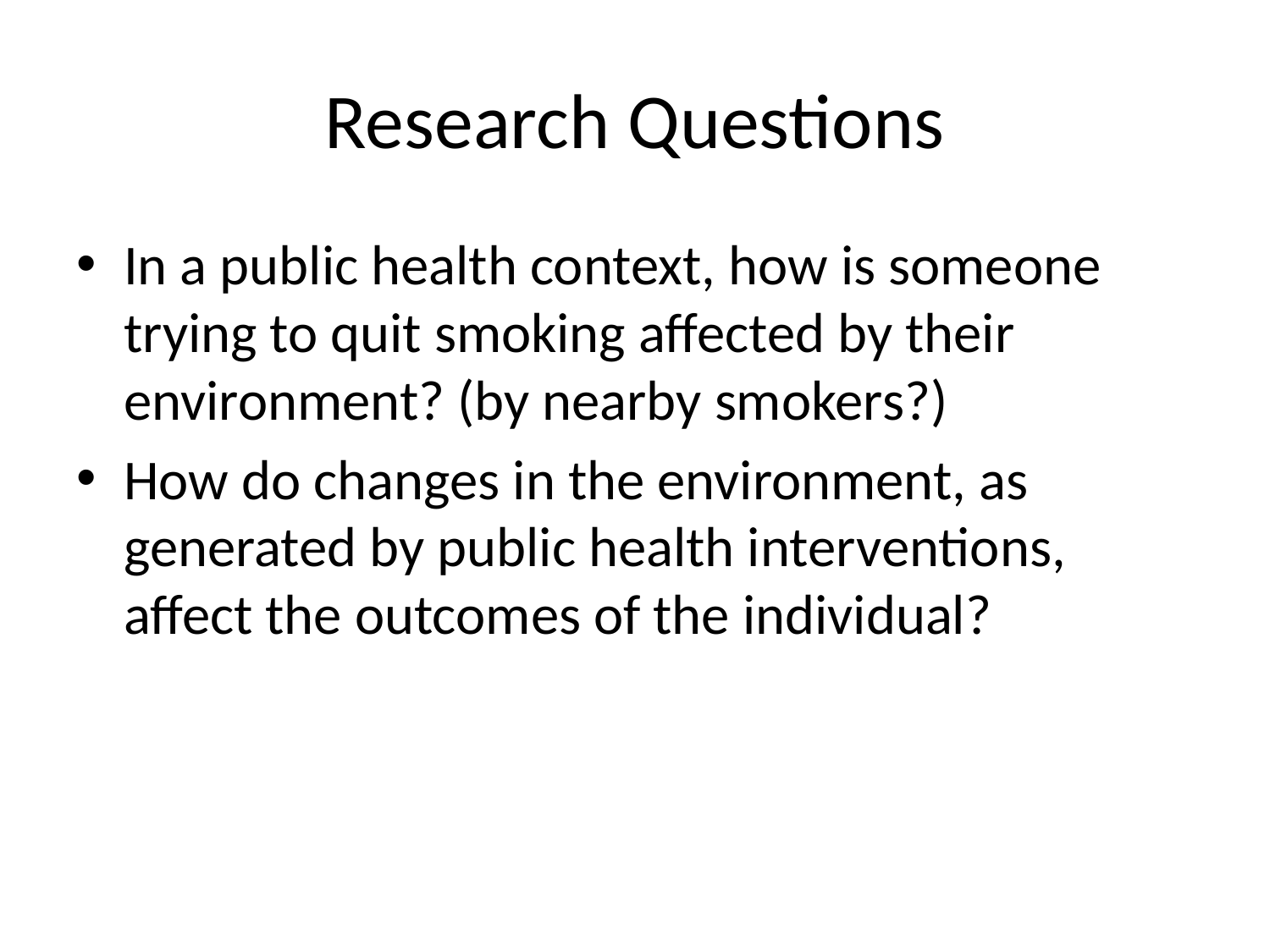

# Research Questions
In a public health context, how is someone trying to quit smoking affected by their environment? (by nearby smokers?)
How do changes in the environment, as generated by public health interventions, affect the outcomes of the individual?